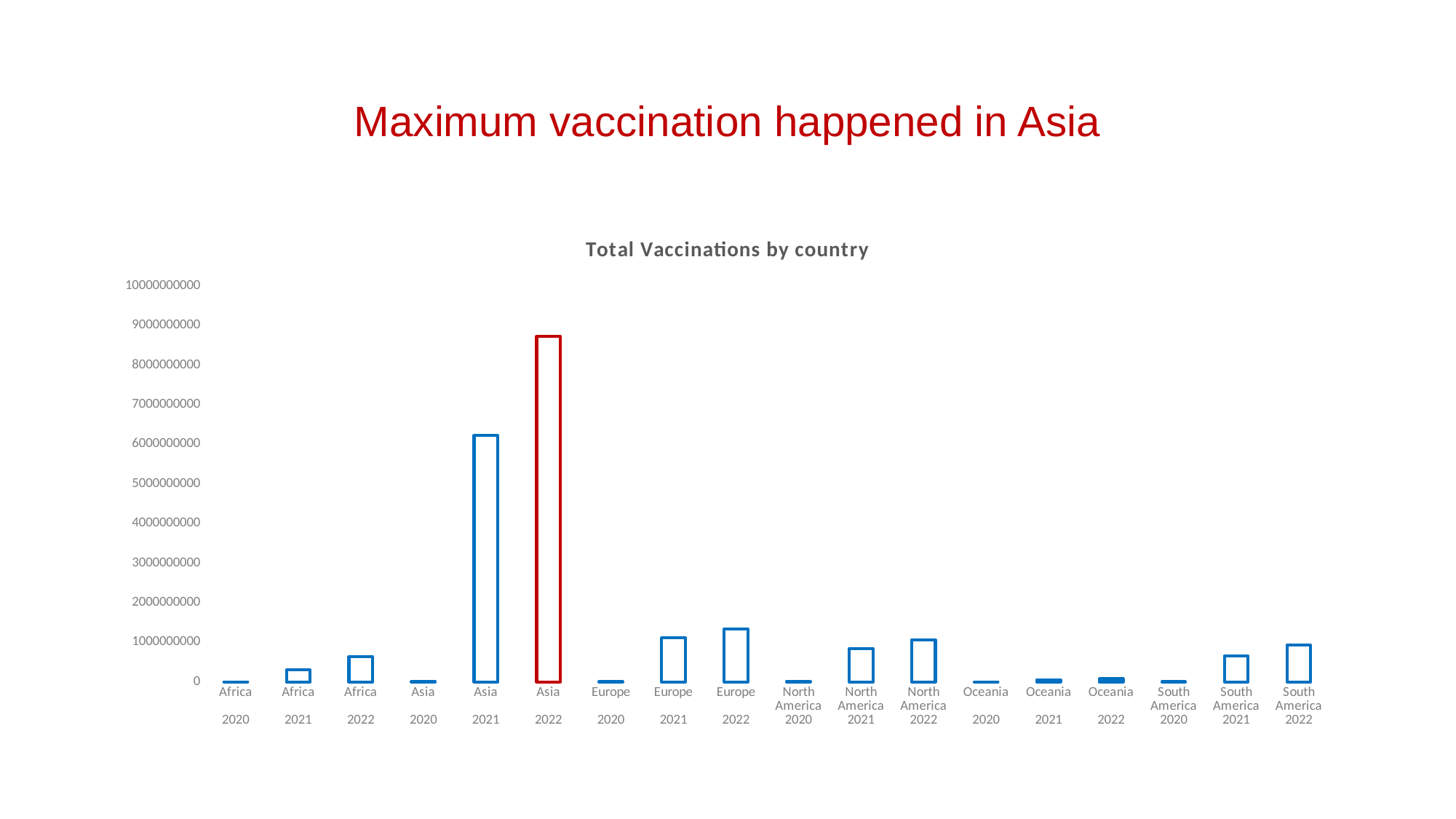

# Maximum vaccination happened in Asia

### Chart: Total Vaccinations by country

| Category | Total Vaccinations |
|---|---|
| Africa | 0.0 |
| Africa | 303508220.0 |
| Africa | 641346691.0 |
| Asia | 5560428.0 |
| Asia | 6219527620.0 |
| Asia | 8723274008.0 |
| Europe | 467656.0 |
| Europe | 1107227629.0 |
| Europe | 1331973164.0 |
| North America | 5800912.0 |
| North America | 840313932.0 |
| North America | 1063523453.0 |
| Oceania | 0.0 |
| Oceania | 54154951.0 |
| Oceania | 75176496.0 |
| South America | 52046.0 |
| South America | 652067931.0 |
| South America | 926344934.0 |